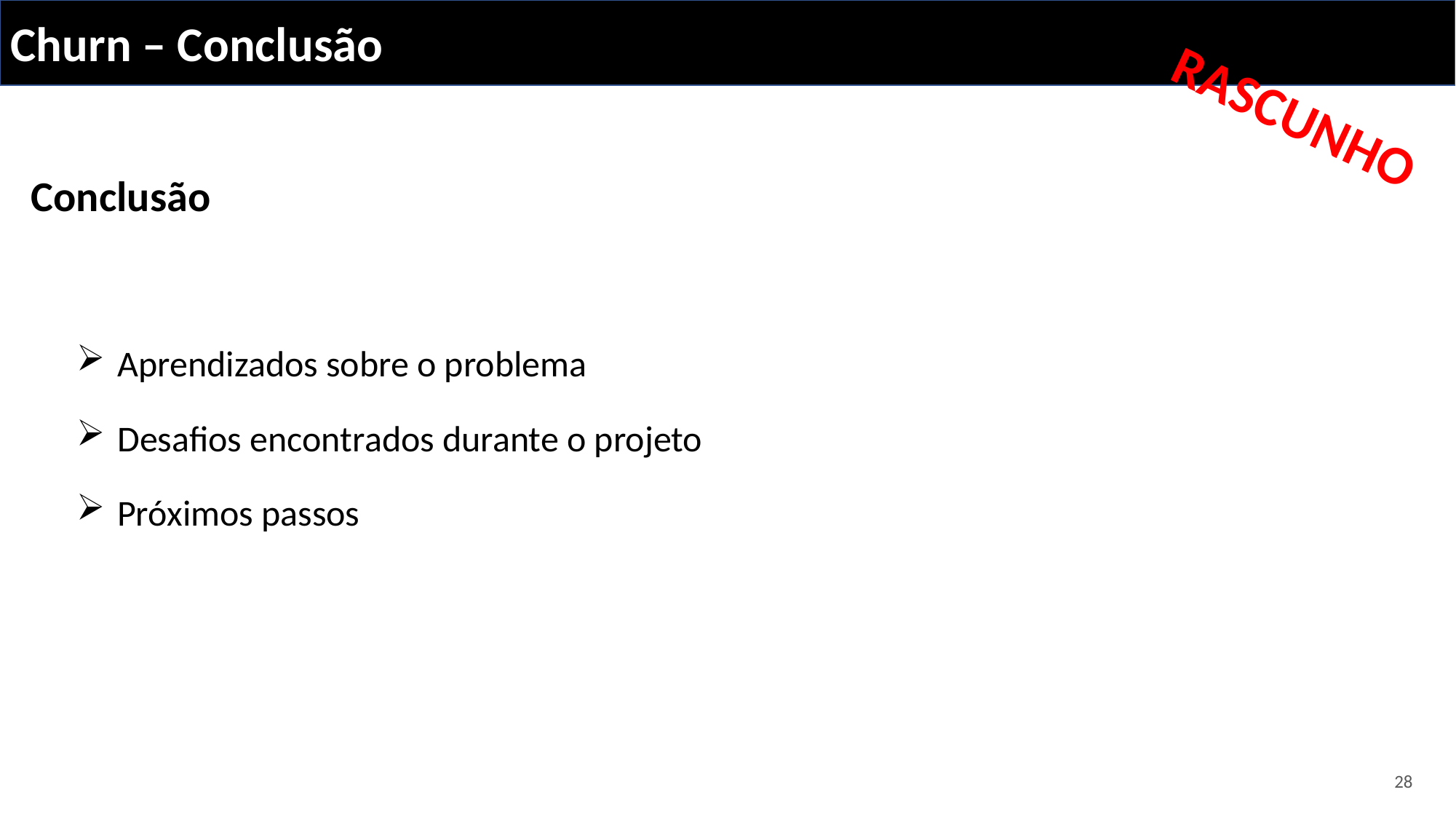

Churn – Conclusão
RASCUNHO
Conclusão
Aprendizados sobre o problema
Desafios encontrados durante o projeto
Próximos passos
28